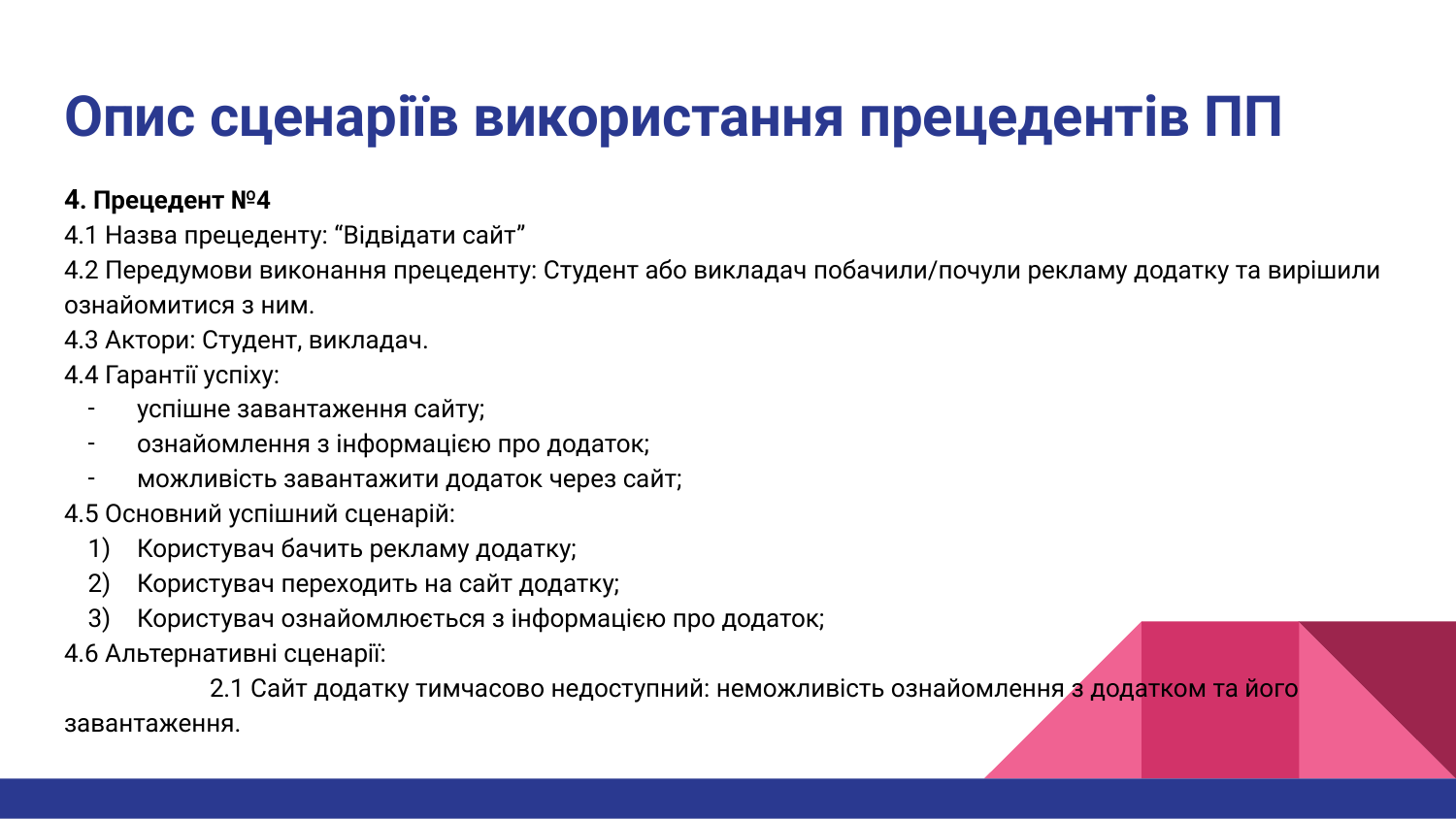

# Опис сценаріїв використання прецедентів ПП

4. Прецедент №4
4.1 Назва прецеденту: “Відвідати сайт”
4.2 Передумови виконання прецеденту: Студент або викладач побачили/почули рекламу додатку та вирішили ознайомитися з ним.
4.3 Актори: Студент, викладач.
4.4 Гарантії успіху:
успішне завантаження сайту;
ознайомлення з інформацією про додаток;
можливість завантажити додаток через сайт;
4.5 Основний успішний сценарій:
Користувач бачить рекламу додатку;
Користувач переходить на сайт додатку;
Користувач ознайомлюється з інформацією про додаток;
4.6 Альтернативні сценарії:
	2.1 Сайт додатку тимчасово недоступний: неможливість ознайомлення з додатком та його завантаження.